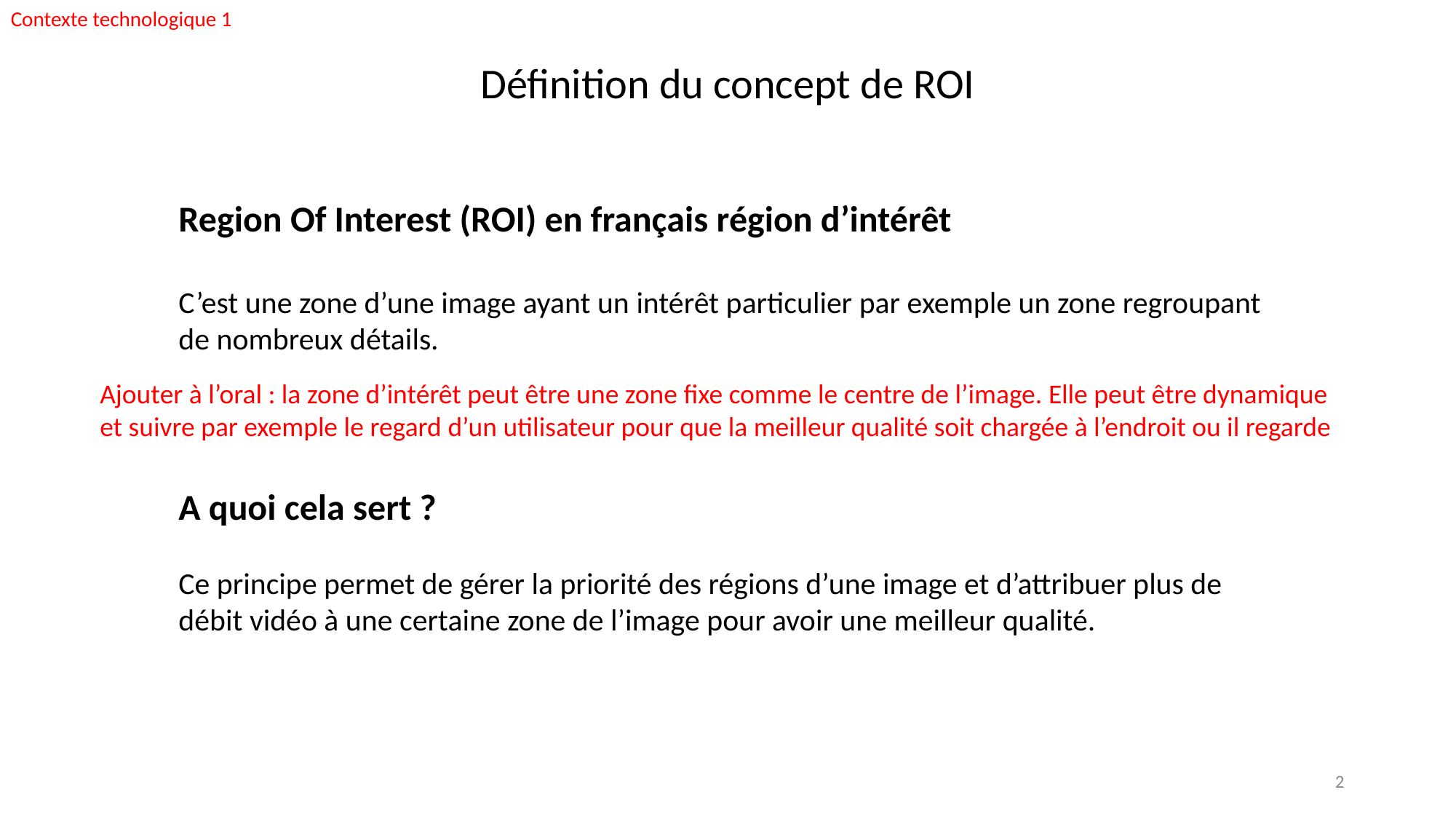

Contexte technologique 1
Définition du concept de ROI
Region Of Interest (ROI) en français région d’intérêt

C’est une zone d’une image ayant un intérêt particulier par exemple un zone regroupant de nombreux détails.
Ajouter à l’oral : la zone d’intérêt peut être une zone fixe comme le centre de l’image. Elle peut être dynamique et suivre par exemple le regard d’un utilisateur pour que la meilleur qualité soit chargée à l’endroit ou il regarde
A quoi cela sert ?

Ce principe permet de gérer la priorité des régions d’une image et d’attribuer plus de débit vidéo à une certaine zone de l’image pour avoir une meilleur qualité.
2